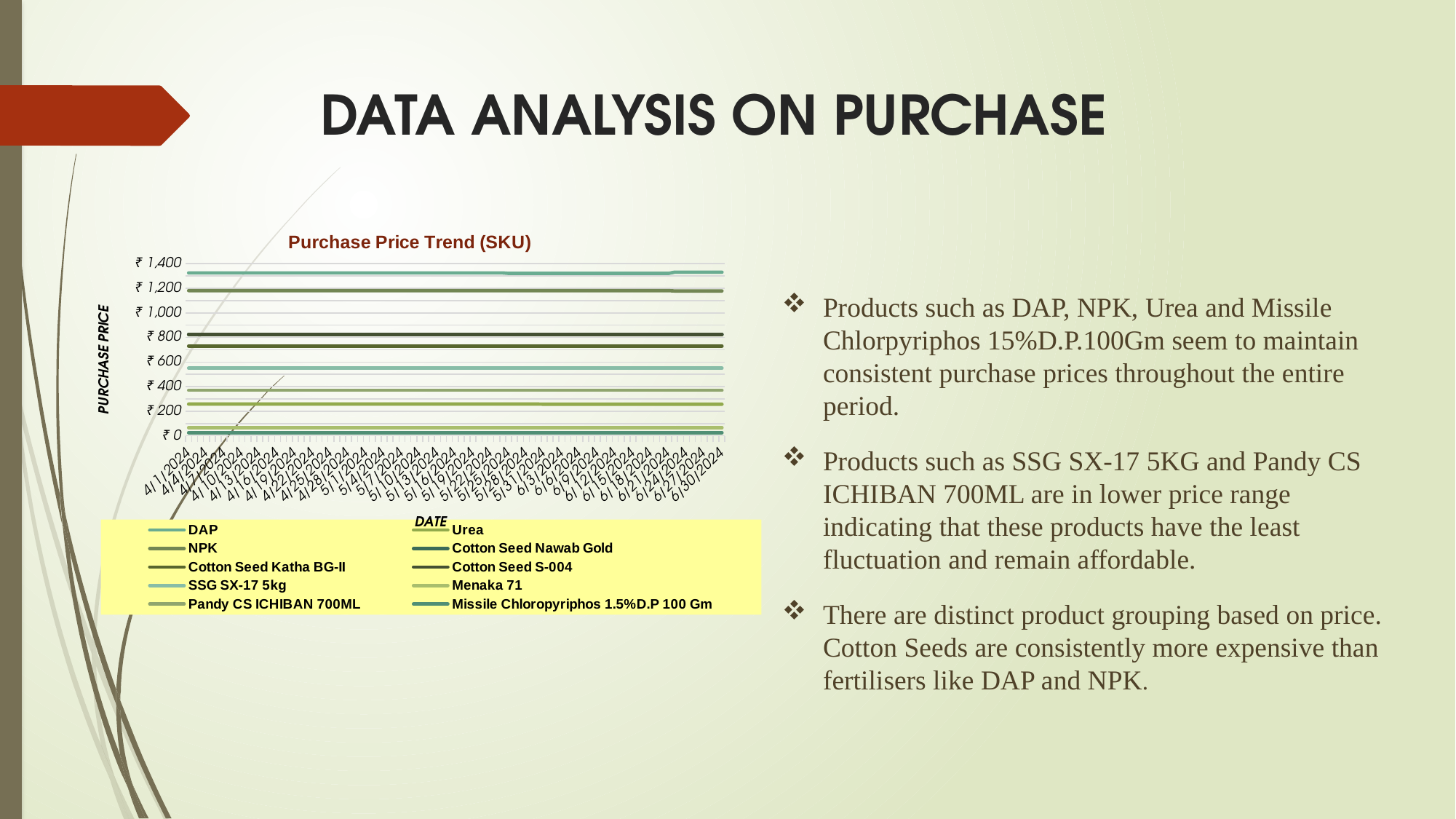

# DATA ANALYSIS ON PURCHASE

### Chart: Purchase Price Trend (SKU)

| Category | DAP | Urea | NPK | Cotton Seed Nawab Gold | Cotton Seed Katha BG-II | Cotton Seed S-004 | SSG SX-17 5kg | Menaka 71 | Pandy CS ICHIBAN 700ML | Missile Chloropyriphos 1.5%D.P 100 Gm |
|---|---|---|---|---|---|---|---|---|---|---|
| 45383 | 1325.0 | 258.0 | 1181.0 | 825.0 | 730.0 | 825.0 | 550.0 | 65.0 | 370.0 | 25.0 |
| 45384 | 1325.0 | 258.0 | 1181.0 | 825.0 | 730.0 | 825.0 | 550.0 | 65.0 | 370.0 | 25.0 |
| 45385 | 1325.0 | 258.0 | 1181.0 | 825.0 | 730.0 | 825.0 | 550.0 | 65.0 | 370.0 | 25.0 |
| 45386 | 1325.0 | 258.0 | 1181.0 | 825.0 | 730.0 | 825.0 | 550.0 | 65.0 | 370.0 | 25.0 |
| 45387 | 1325.0 | 258.0 | 1181.0 | 825.0 | 730.0 | 825.0 | 550.0 | 65.0 | 370.0 | 25.0 |
| 45388 | 1325.0 | 258.0 | 1181.0 | 825.0 | 730.0 | 825.0 | 550.0 | 65.0 | 370.0 | 25.0 |
| 45389 | 1325.0 | 258.0 | 1181.0 | 825.0 | 730.0 | 825.0 | 550.0 | 65.0 | 370.0 | 25.0 |
| 45390 | 1325.0 | 258.0 | 1181.0 | 825.0 | 730.0 | 825.0 | 550.0 | 65.0 | 370.0 | 25.0 |
| 45391 | 1325.0 | 258.0 | 1181.0 | 825.0 | 730.0 | 825.0 | 550.0 | 65.0 | 370.0 | 25.0 |
| 45392 | 1325.0 | 258.0 | 1181.0 | 825.0 | 730.0 | 825.0 | 550.0 | 65.0 | 370.0 | 25.0 |
| 45393 | 1325.0 | 258.0 | 1181.0 | 825.0 | 730.0 | 825.0 | 550.0 | 65.0 | 370.0 | 25.0 |
| 45394 | 1325.0 | 258.0 | 1181.0 | 825.0 | 730.0 | 825.0 | 550.0 | 65.0 | 370.0 | 25.0 |
| 45395 | 1325.0 | 258.0 | 1181.0 | 825.0 | 730.0 | 825.0 | 550.0 | 65.0 | 370.0 | 25.0 |
| 45396 | 1325.0 | 258.0 | 1181.0 | 825.0 | 730.0 | 825.0 | 550.0 | 65.0 | 370.0 | 25.0 |
| 45397 | 1325.0 | 258.0 | 1181.0 | 825.0 | 730.0 | 825.0 | 550.0 | 65.0 | 370.0 | 25.0 |
| 45398 | 1325.0 | 258.0 | 1181.0 | 825.0 | 730.0 | 825.0 | 550.0 | 65.0 | 370.0 | 25.0 |
| 45399 | 1325.0 | 258.0 | 1181.0 | 825.0 | 730.0 | 825.0 | 550.0 | 65.0 | 370.0 | 25.0 |
| 45400 | 1325.0 | 258.0 | 1181.0 | 825.0 | 730.0 | 825.0 | 550.0 | 65.0 | 370.0 | 25.0 |
| 45401 | 1325.0 | 258.0 | 1181.0 | 825.0 | 730.0 | 825.0 | 550.0 | 65.0 | 370.0 | 25.0 |
| 45402 | 1325.0 | 258.0 | 1181.0 | 825.0 | 730.0 | 825.0 | 550.0 | 65.0 | 370.0 | 25.0 |
| 45403 | 1325.0 | 258.0 | 1181.0 | 825.0 | 730.0 | 825.0 | 550.0 | 65.0 | 370.0 | 25.0 |
| 45404 | 1325.0 | 258.0 | 1181.0 | 825.0 | 730.0 | 825.0 | 550.0 | 65.0 | 370.0 | 25.0 |
| 45405 | 1325.0 | 258.0 | 1181.0 | 825.0 | 730.0 | 825.0 | 550.0 | 65.0 | 370.0 | 25.0 |
| 45406 | 1325.0 | 258.0 | 1181.0 | 825.0 | 730.0 | 825.0 | 550.0 | 65.0 | 370.0 | 25.0 |
| 45407 | 1325.0 | 258.0 | 1181.0 | 825.0 | 730.0 | 825.0 | 550.0 | 65.0 | 370.0 | 25.0 |
| 45408 | 1325.0 | 258.0 | 1181.0 | 825.0 | 730.0 | 825.0 | 550.0 | 65.0 | 370.0 | 25.0 |
| 45409 | 1325.0 | 258.0 | 1181.0 | 825.0 | 730.0 | 825.0 | 550.0 | 65.0 | 370.0 | 25.0 |
| 45410 | 1325.0 | 258.0 | 1181.0 | 825.0 | 730.0 | 825.0 | 550.0 | 65.0 | 370.0 | 25.0 |
| 45411 | 1325.0 | 258.0 | 1181.0 | 825.0 | 730.0 | 825.0 | 550.0 | 65.0 | 370.0 | 25.0 |
| 45412 | 1325.0 | 258.0 | 1181.0 | 825.0 | 730.0 | 825.0 | 550.0 | 65.0 | 370.0 | 25.0 |
| 45413 | 1325.0 | 258.0 | 1181.0 | 825.0 | 730.0 | 825.0 | 550.0 | 65.0 | 370.0 | 25.0 |
| 45414 | 1325.0 | 258.0 | 1181.0 | 825.0 | 730.0 | 825.0 | 550.0 | 65.0 | 370.0 | 25.0 |
| 45415 | 1325.0 | 258.0 | 1181.0 | 825.0 | 730.0 | 825.0 | 550.0 | 65.0 | 370.0 | 25.0 |
| 45416 | 1325.0 | 258.0 | 1181.0 | 825.0 | 730.0 | 825.0 | 550.0 | 65.0 | 370.0 | 25.0 |
| 45417 | 1325.0 | 258.0 | 1181.0 | 825.0 | 730.0 | 825.0 | 550.0 | 65.0 | 370.0 | 25.0 |
| 45418 | 1325.0 | 258.0 | 1181.0 | 825.0 | 730.0 | 825.0 | 550.0 | 65.0 | 370.0 | 25.0 |
| 45419 | 1325.0 | 258.0 | 1181.0 | 825.0 | 730.0 | 825.0 | 550.0 | 65.0 | 370.0 | 25.0 |
| 45420 | 1325.0 | 258.0 | 1181.0 | 825.0 | 730.0 | 825.0 | 550.0 | 65.0 | 370.0 | 25.0 |
| 45421 | 1325.0 | 258.0 | 1181.0 | 825.0 | 730.0 | 825.0 | 550.0 | 65.0 | 370.0 | 25.0 |
| 45422 | 1325.0 | 258.0 | 1181.0 | 825.0 | 730.0 | 825.0 | 550.0 | 65.0 | 370.0 | 25.0 |
| 45423 | 1325.0 | 258.0 | 1181.0 | 825.0 | 730.0 | 825.0 | 550.0 | 65.0 | 370.0 | 25.0 |
| 45424 | 1325.0 | 258.0 | 1181.0 | 825.0 | 730.0 | 825.0 | 550.0 | 65.0 | 370.0 | 25.0 |
| 45425 | 1325.0 | 258.0 | 1181.0 | 825.0 | 730.0 | 825.0 | 550.0 | 65.0 | 370.0 | 25.0 |
| 45426 | 1325.0 | 258.0 | 1181.0 | 825.0 | 730.0 | 825.0 | 550.0 | 65.0 | 370.0 | 25.0 |
| 45427 | 1325.0 | 258.0 | 1181.0 | 825.0 | 730.0 | 825.0 | 550.0 | 65.0 | 370.0 | 25.0 |
| 45428 | 1325.0 | 258.0 | 1181.0 | 825.0 | 730.0 | 825.0 | 550.0 | 65.0 | 370.0 | 25.0 |
| 45429 | 1325.0 | 258.0 | 1181.0 | 825.0 | 730.0 | 825.0 | 550.0 | 65.0 | 370.0 | 25.0 |
| 45430 | 1325.0 | 258.0 | 1181.0 | 825.0 | 730.0 | 825.0 | 550.0 | 65.0 | 370.0 | 25.0 |
| 45431 | 1325.0 | 258.0 | 1181.0 | 825.0 | 730.0 | 825.0 | 550.0 | 65.0 | 370.0 | 25.0 |
| 45432 | 1325.0 | 258.0 | 1181.0 | 825.0 | 730.0 | 825.0 | 550.0 | 65.0 | 370.0 | 25.0 |
| 45433 | 1325.0 | 258.0 | 1181.0 | 825.0 | 730.0 | 825.0 | 550.0 | 65.0 | 370.0 | 25.0 |
| 45434 | 1325.0 | 258.0 | 1181.0 | 825.0 | 730.0 | 825.0 | 550.0 | 65.0 | 370.0 | 25.0 |
| 45435 | 1325.0 | 258.0 | 1181.0 | 825.0 | 730.0 | 825.0 | 550.0 | 65.0 | 370.0 | 25.0 |
| 45436 | 1325.0 | 258.0 | 1181.0 | 825.0 | 730.0 | 825.0 | 550.0 | 65.0 | 370.0 | 25.0 |
| 45437 | 1321.0 | 258.0 | 1181.0 | 825.0 | 730.0 | 825.0 | 550.0 | 65.0 | 370.0 | 25.0 |
| 45438 | 1321.0 | 258.0 | 1181.0 | 825.0 | 730.0 | 825.0 | 550.0 | 65.0 | 370.0 | 25.0 |
| 45439 | 1321.0 | 258.0 | 1181.0 | 825.0 | 730.0 | 825.0 | 550.0 | 65.0 | 370.0 | 25.0 |
| 45440 | 1321.0 | 258.0 | 1181.0 | 825.0 | 730.0 | 825.0 | 550.0 | 65.0 | 370.0 | 25.0 |
| 45441 | 1321.0 | 258.0 | 1181.0 | 825.0 | 730.0 | 825.0 | 550.0 | 65.0 | 370.0 | 25.0 |
| 45442 | 1321.0 | 258.0 | 1181.0 | 825.0 | 730.0 | 825.0 | 550.0 | 65.0 | 370.0 | 25.0 |
| 45443 | 1321.0 | 257.0 | 1181.0 | 825.0 | 730.0 | 825.0 | 550.0 | 65.0 | 370.0 | 25.0 |
| 45444 | 1321.0 | 257.0 | 1181.0 | 825.0 | 730.0 | 825.0 | 550.0 | 65.0 | 370.0 | 25.0 |
| 45445 | 1321.0 | 257.0 | 1181.0 | 825.0 | 730.0 | 825.0 | 550.0 | 65.0 | 370.0 | 25.0 |
| 45446 | 1321.0 | 257.0 | 1181.0 | 825.0 | 730.0 | 825.0 | 550.0 | 65.0 | 370.0 | 25.0 |
| 45447 | 1321.0 | 257.0 | 1181.0 | 825.0 | 730.0 | 825.0 | 550.0 | 65.0 | 370.0 | 25.0 |
| 45448 | 1321.0 | 257.0 | 1181.0 | 825.0 | 730.0 | 825.0 | 550.0 | 65.0 | 370.0 | 25.0 |
| 45449 | 1321.0 | 257.0 | 1181.0 | 825.0 | 730.0 | 825.0 | 550.0 | 65.0 | 370.0 | 25.0 |
| 45450 | 1321.0 | 257.0 | 1181.0 | 825.0 | 730.0 | 825.0 | 550.0 | 65.0 | 370.0 | 25.0 |
| 45451 | 1321.0 | 257.0 | 1181.0 | 825.0 | 730.0 | 825.0 | 550.0 | 65.0 | 370.0 | 25.0 |
| 45452 | 1321.0 | 257.0 | 1181.0 | 825.0 | 730.0 | 825.0 | 550.0 | 65.0 | 370.0 | 25.0 |
| 45453 | 1321.0 | 257.0 | 1181.0 | 825.0 | 730.0 | 825.0 | 550.0 | 65.0 | 370.0 | 25.0 |
| 45454 | 1321.0 | 257.0 | 1181.0 | 825.0 | 730.0 | 825.0 | 550.0 | 65.0 | 370.0 | 25.0 |
| 45455 | 1321.0 | 257.0 | 1181.0 | 825.0 | 730.0 | 825.0 | 550.0 | 65.0 | 370.0 | 25.0 |
| 45456 | 1321.0 | 257.0 | 1181.0 | 825.0 | 730.0 | 825.0 | 550.0 | 65.0 | 370.0 | 25.0 |
| 45457 | 1321.0 | 257.0 | 1181.0 | 825.0 | 730.0 | 825.0 | 550.0 | 65.0 | 370.0 | 25.0 |
| 45458 | 1321.0 | 257.0 | 1181.0 | 825.0 | 730.0 | 825.0 | 550.0 | 65.0 | 370.0 | 25.0 |
| 45459 | 1321.0 | 257.0 | 1181.0 | 825.0 | 730.0 | 825.0 | 550.0 | 65.0 | 370.0 | 25.0 |
| 45460 | 1321.0 | 257.0 | 1181.0 | 825.0 | 730.0 | 825.0 | 550.0 | 65.0 | 370.0 | 25.0 |
| 45461 | 1321.0 | 257.0 | 1181.0 | 825.0 | 730.0 | 825.0 | 550.0 | 65.0 | 370.0 | 25.0 |
| 45462 | 1321.0 | 257.0 | 1181.0 | 825.0 | 730.0 | 825.0 | 550.0 | 65.0 | 370.0 | 25.0 |
| 45463 | 1321.0 | 257.0 | 1181.0 | 825.0 | 730.0 | 825.0 | 550.0 | 65.0 | 370.0 | 25.0 |
| 45464 | 1321.0 | 257.0 | 1181.0 | 825.0 | 730.0 | 825.0 | 550.0 | 65.0 | 370.0 | 25.0 |
| 45465 | 1331.0 | 257.0 | 1178.0 | 825.0 | 730.0 | 825.0 | 550.0 | 65.0 | 370.0 | 25.0 |
| 45466 | 1331.0 | 257.0 | 1178.0 | 825.0 | 730.0 | 825.0 | 550.0 | 65.0 | 370.0 | 25.0 |
| 45467 | 1331.0 | 257.0 | 1178.0 | 825.0 | 730.0 | 825.0 | 550.0 | 65.0 | 370.0 | 25.0 |
| 45468 | 1331.0 | 257.0 | 1178.0 | 825.0 | 730.0 | 825.0 | 550.0 | 65.0 | 370.0 | 25.0 |
| 45469 | 1331.0 | 257.0 | 1178.0 | 825.0 | 730.0 | 825.0 | 550.0 | 65.0 | 370.0 | 25.0 |
| 45470 | 1331.0 | 257.0 | 1178.0 | 825.0 | 730.0 | 825.0 | 550.0 | 65.0 | 370.0 | 25.0 |
| 45471 | 1331.0 | 257.0 | 1178.0 | 825.0 | 730.0 | 825.0 | 550.0 | 65.0 | 370.0 | 25.0 |
| 45472 | 1331.0 | 257.0 | 1178.0 | 825.0 | 730.0 | 825.0 | 550.0 | 65.0 | 370.0 | 25.0 |
| 45473 | 1331.0 | 257.0 | 1178.0 | 825.0 | 730.0 | 825.0 | 550.0 | 65.0 | 370.0 | 25.0 |
Products such as DAP, NPK, Urea and Missile Chlorpyriphos 15%D.P.100Gm seem to maintain consistent purchase prices throughout the entire period.
Products such as SSG SX-17 5KG and Pandy CS ICHIBAN 700ML are in lower price range indicating that these products have the least fluctuation and remain affordable.
There are distinct product grouping based on price. Cotton Seeds are consistently more expensive than fertilisers like DAP and NPK.